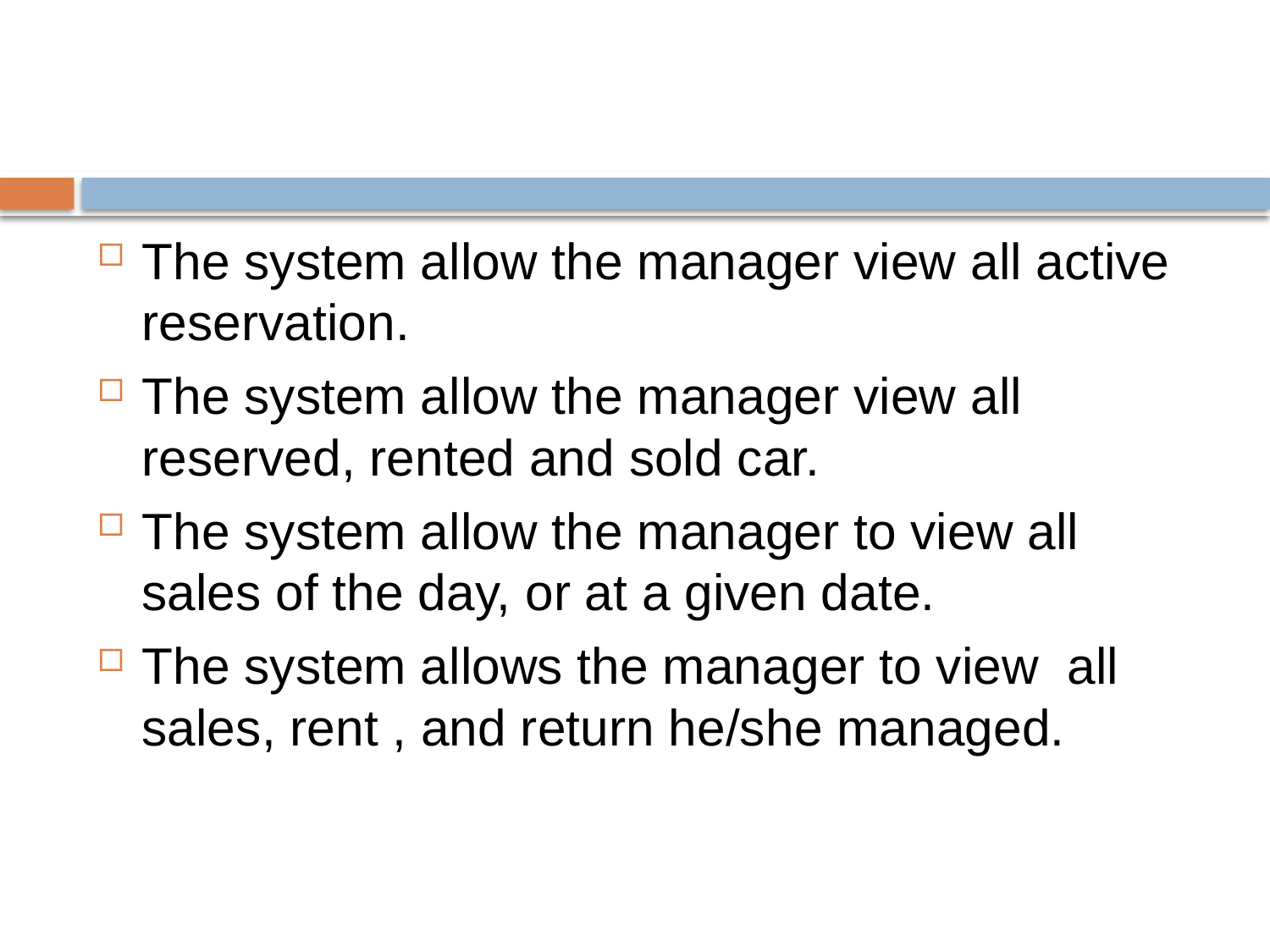

#
The system allow the manager view all active reservation.
The system allow the manager view all reserved, rented and sold car.
The system allow the manager to view all sales of the day, or at a given date.
The system allows the manager to view  all sales, rent , and return he/she managed.